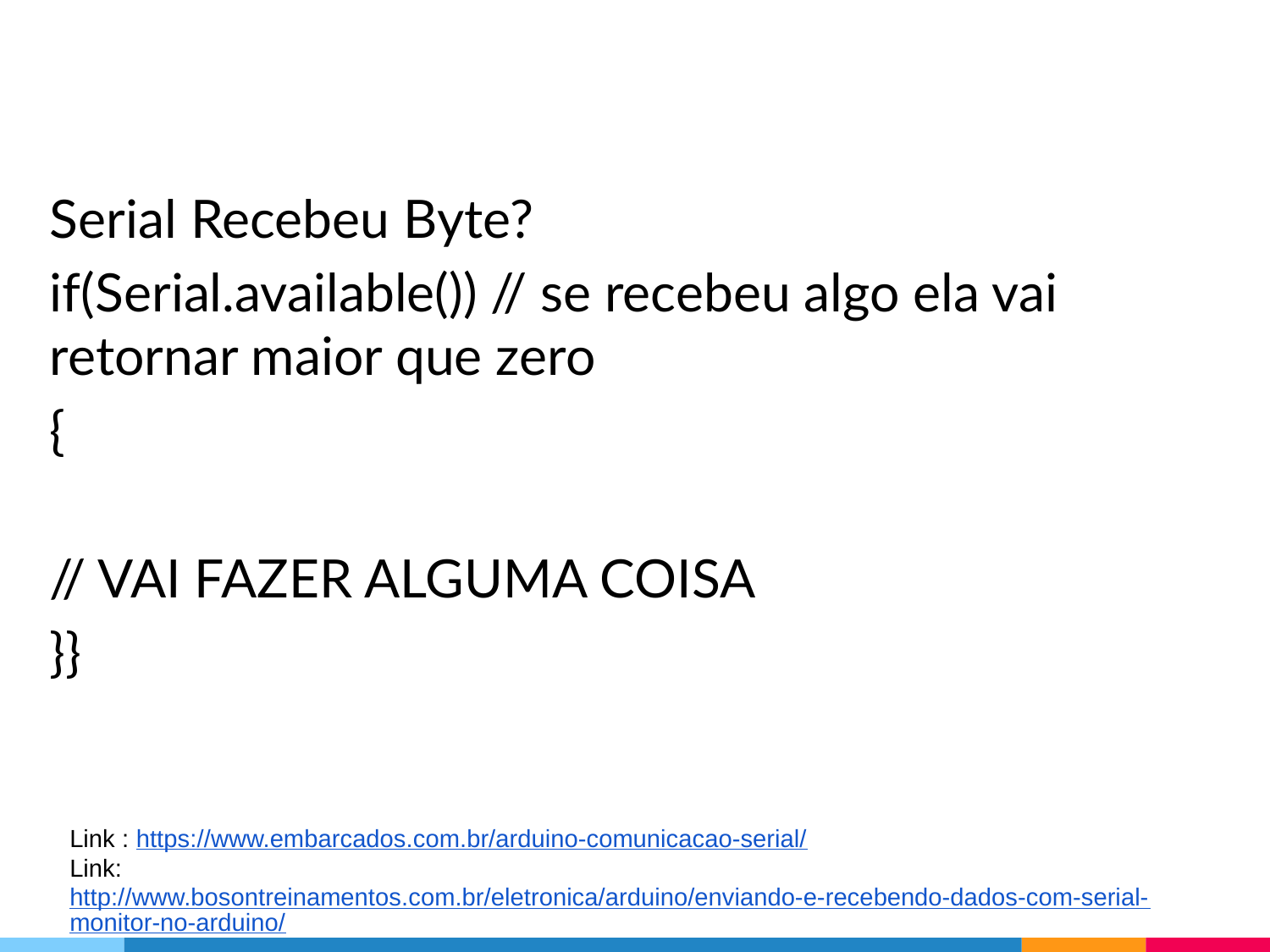

Serial Recebeu Byte?
if(Serial.available()) // se recebeu algo ela vai retornar maior que zero
{

// VAI FAZER ALGUMA COISA
}}
Link : https://www.embarcados.com.br/arduino-comunicacao-serial/
Link: http://www.bosontreinamentos.com.br/eletronica/arduino/enviando-e-recebendo-dados-com-serial-monitor-no-arduino/